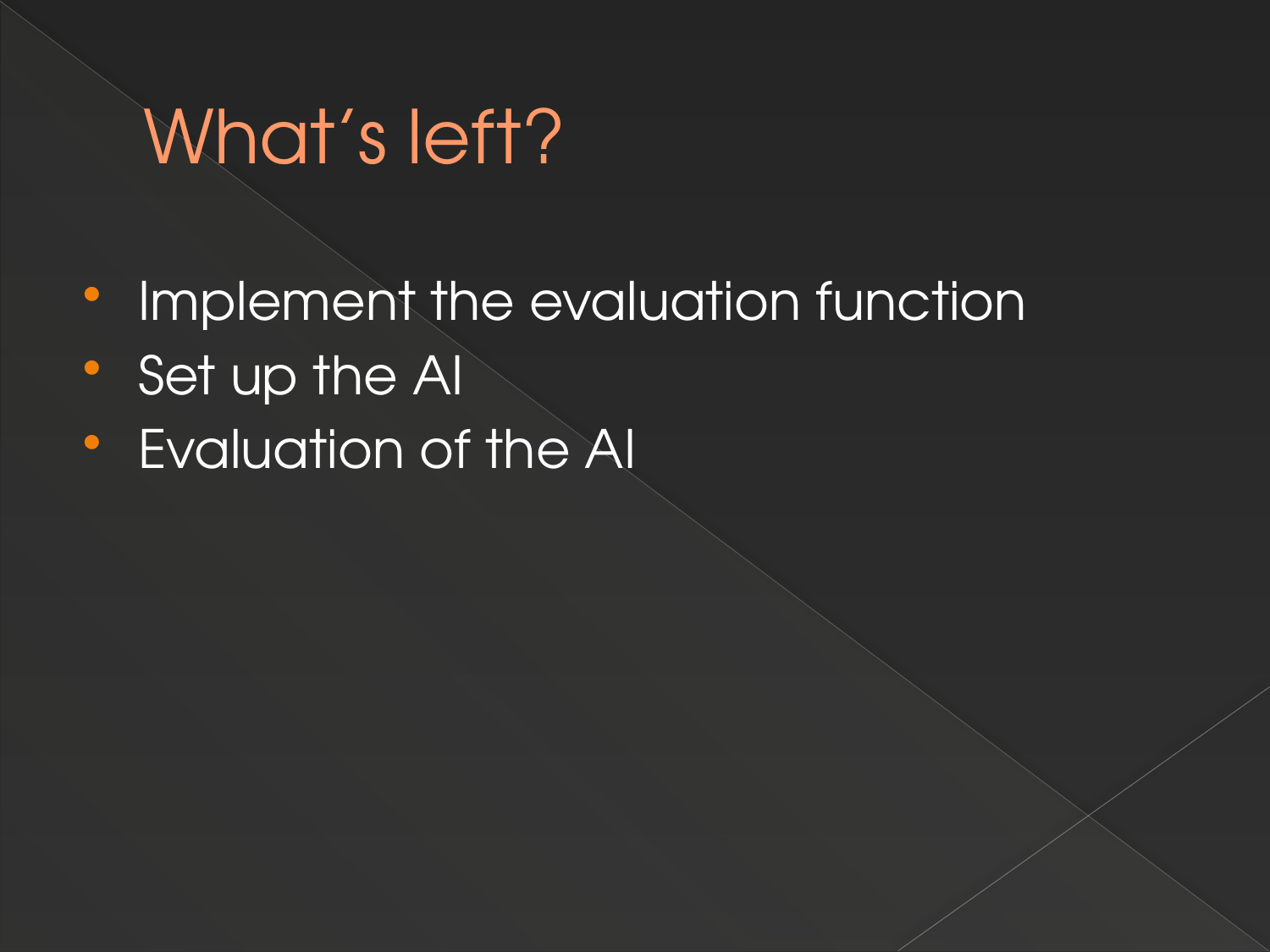

# What’s left?
Implement the evaluation function
Set up the AI
Evaluation of the AI